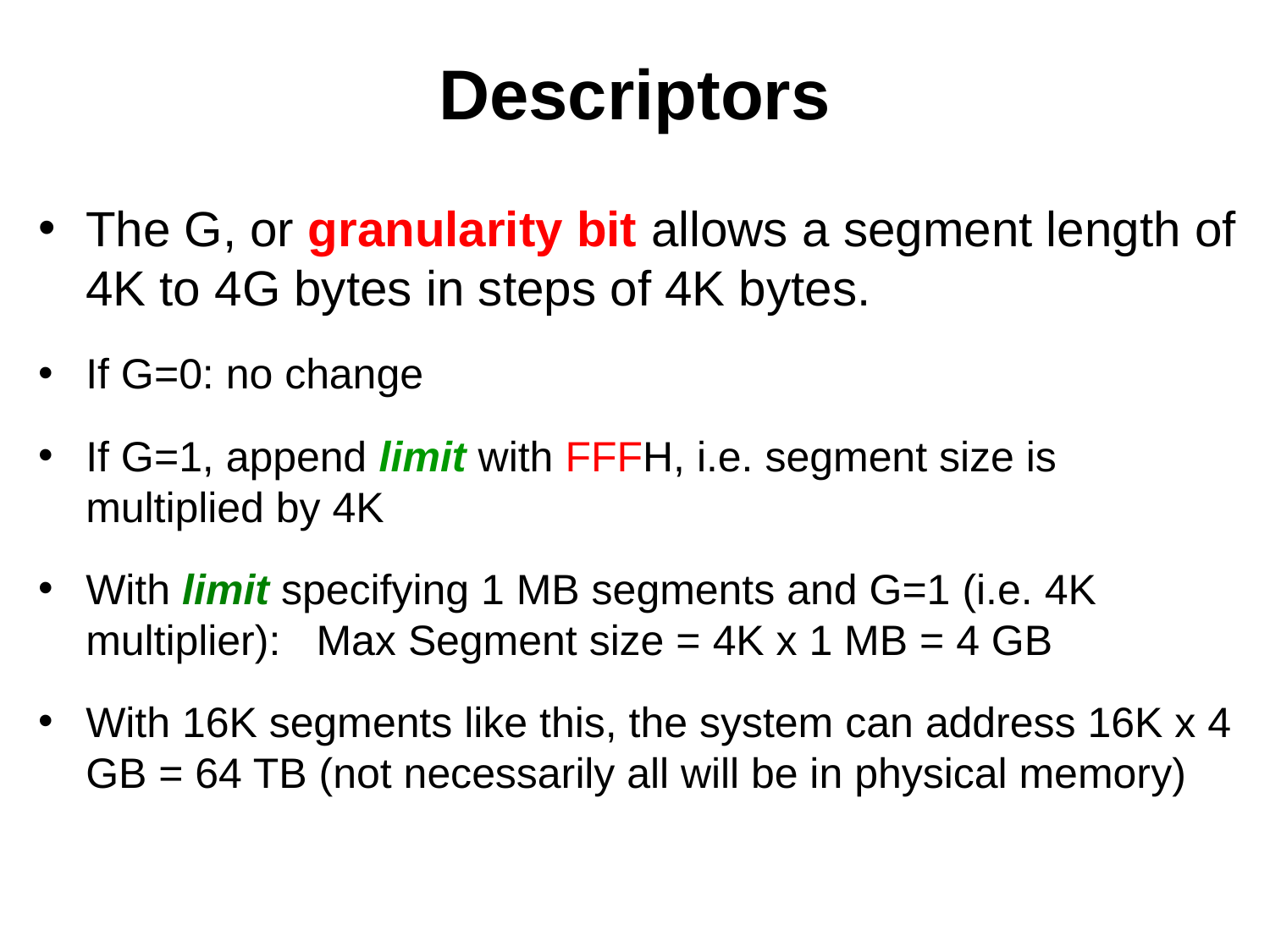

# Descriptors
The G, or granularity bit allows a segment length of 4K to 4G bytes in steps of 4K bytes.
If G=0: no change
If G=1, append limit with FFFH, i.e. segment size is multiplied by 4K
With limit specifying 1 MB segments and G=1 (i.e. 4K multiplier):   Max Segment size = 4K x 1 MB = 4 GB
With 16K segments like this, the system can address 16K x 4 GB = 64 TB (not necessarily all will be in physical memory)